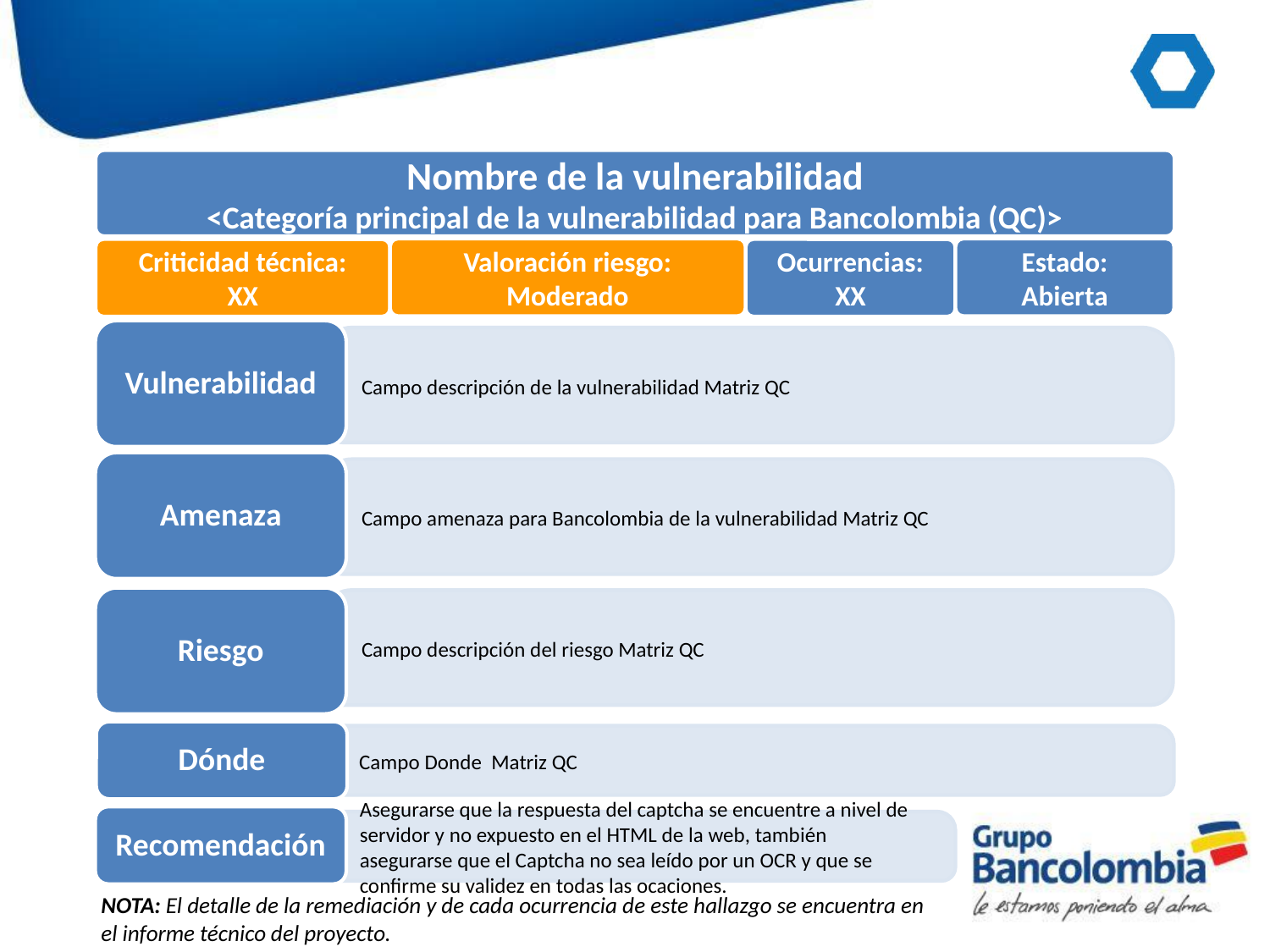

Nombre de la vulnerabilidad
<Categoría principal de la vulnerabilidad para Bancolombia (QC)>
Valoración riesgo:
Moderado
Estado:
Abierta
Criticidad técnica:
XX
Ocurrencias:
XX
Vulnerabilidad
Campo descripción de la vulnerabilidad Matriz QC
Amenaza
Campo amenaza para Bancolombia de la vulnerabilidad Matriz QC
Riesgo
Campo descripción del riesgo Matriz QC
Dónde
Campo Donde  Matriz QC
Recomendación
Asegurarse que la respuesta del captcha se encuentre a nivel de servidor y no expuesto en el HTML de la web, también asegurarse que el Captcha no sea leído por un OCR y que se confirme su validez en todas las ocaciones.
NOTA: El detalle de la remediación y de cada ocurrencia de este hallazgo se encuentra en el informe técnico del proyecto.